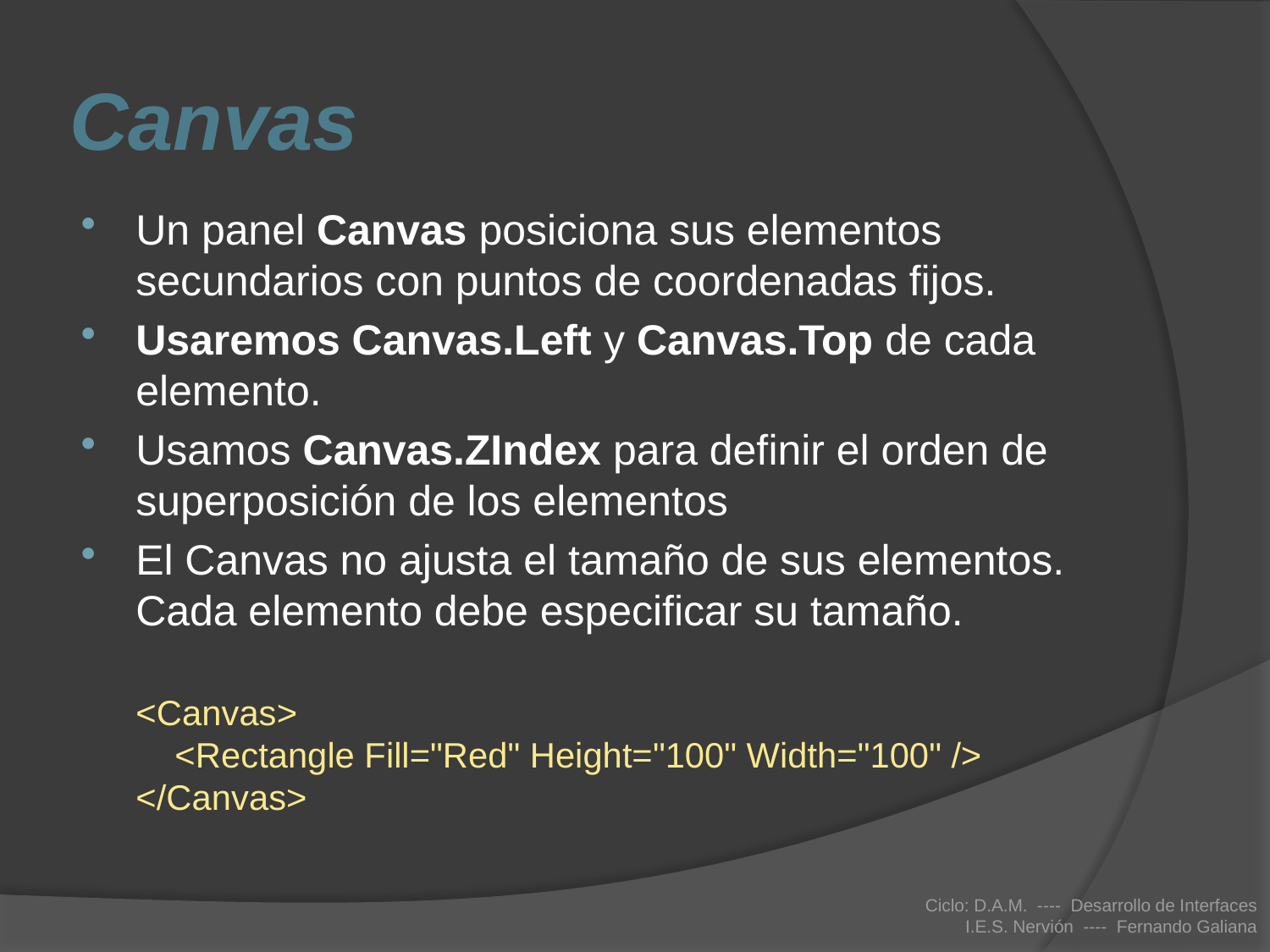

# Canvas
Un panel Canvas posiciona sus elementos secundarios con puntos de coordenadas fijos.
Usaremos Canvas.Left y Canvas.Top de cada elemento.
Usamos Canvas.ZIndex para definir el orden de superposición de los elementos
El Canvas no ajusta el tamaño de sus elementos. Cada elemento debe especificar su tamaño.

	<Canvas>           
    <Rectangle Fill="Red" Height="100" Width="100" /> 
</Canvas>

Ciclo: D.A.M.  ----  Desarrollo de Interfaces
I.E.S. Nervión  ----  Fernando Galiana